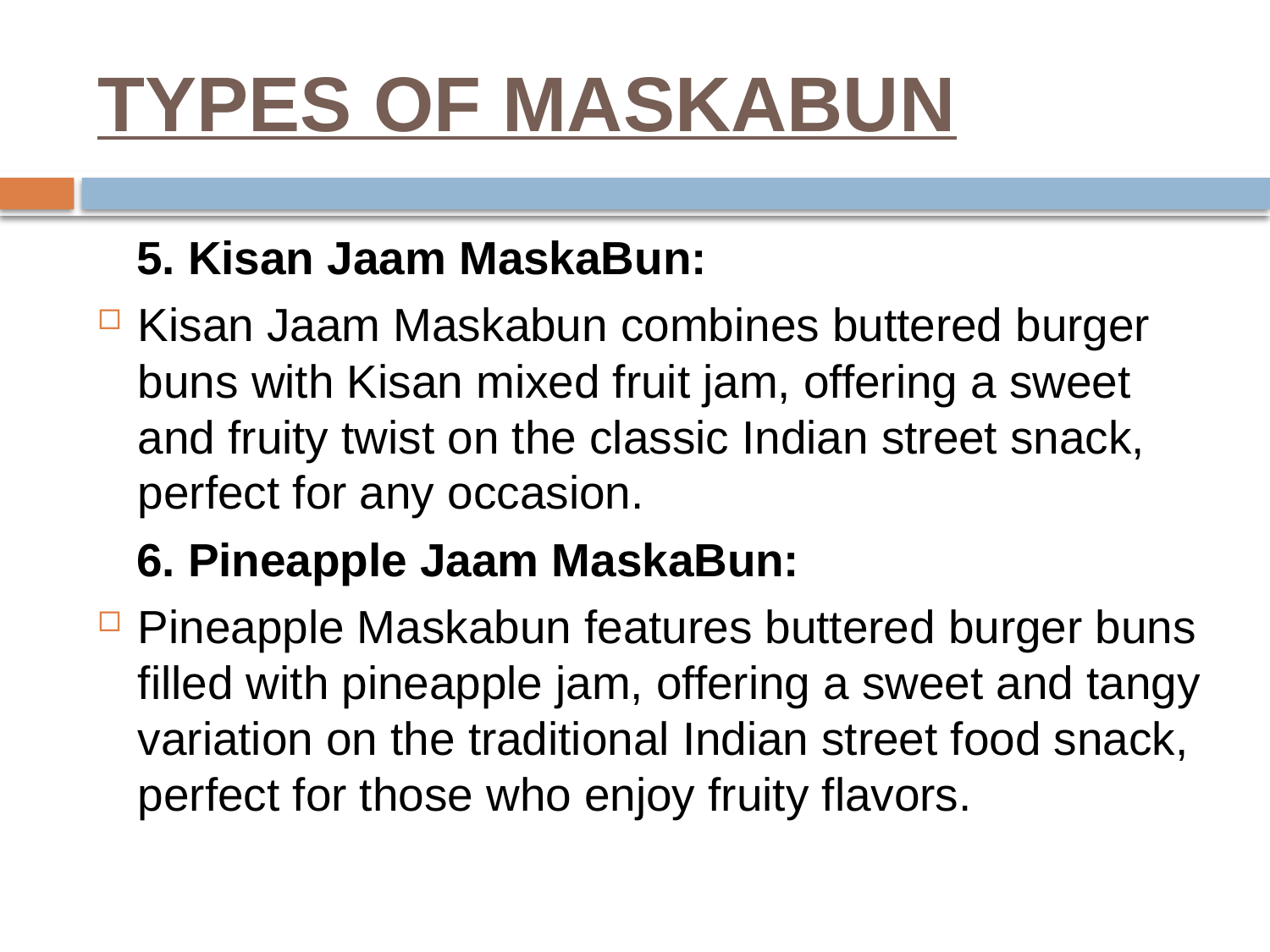

# TYPES OF MASKABUN
   5. Kisan Jaam MaskaBun:
Kisan Jaam Maskabun combines buttered burger buns with Kisan mixed fruit jam, offering a sweet and fruity twist on the classic Indian street snack, perfect for any occasion.
   6. Pineapple Jaam MaskaBun:
Pineapple Maskabun features buttered burger buns filled with pineapple jam, offering a sweet and tangy variation on the traditional Indian street food snack, perfect for those who enjoy fruity flavors.